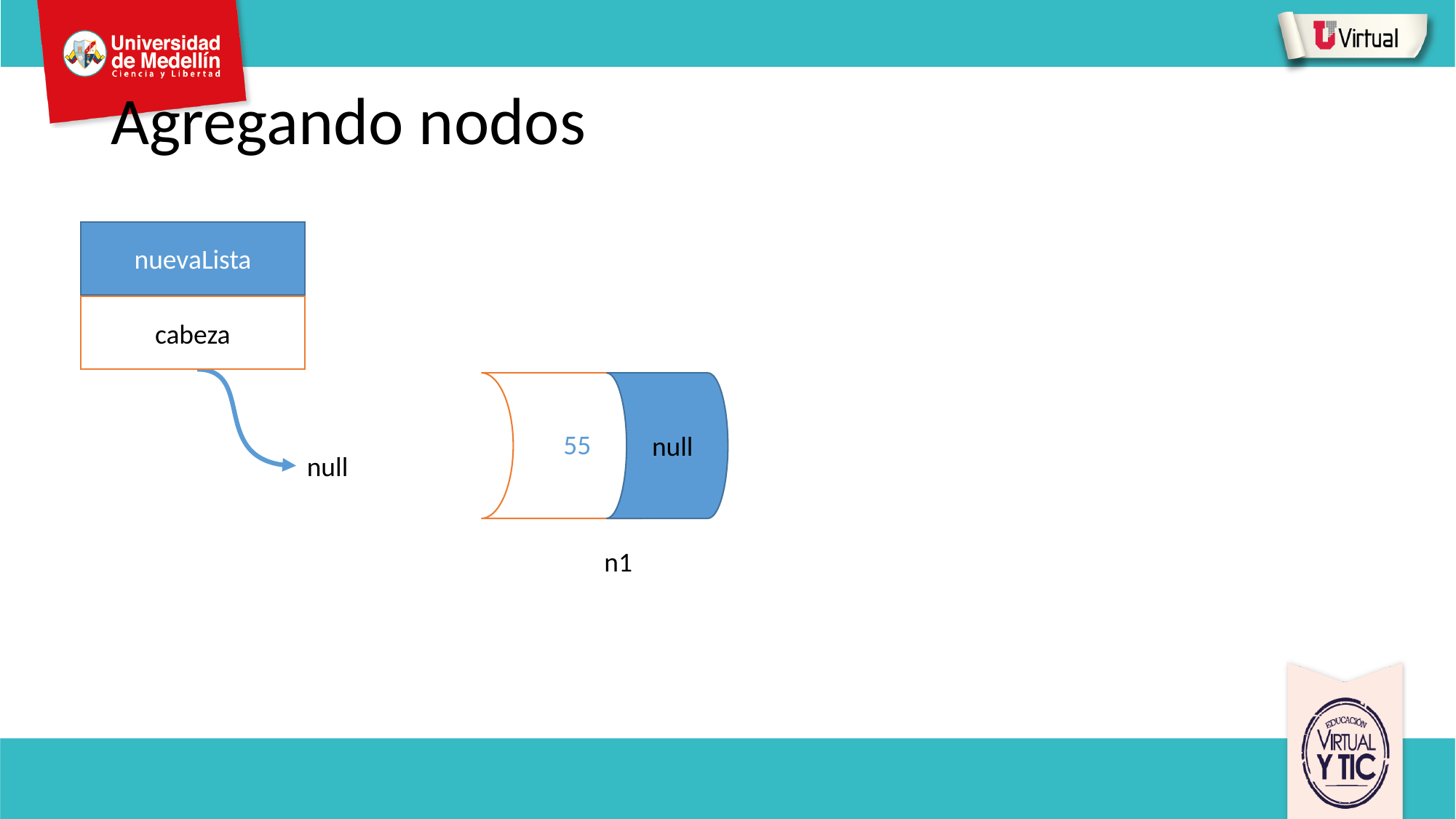

# Agregando nodos
nuevaLista
cabeza

55
null
null
n1